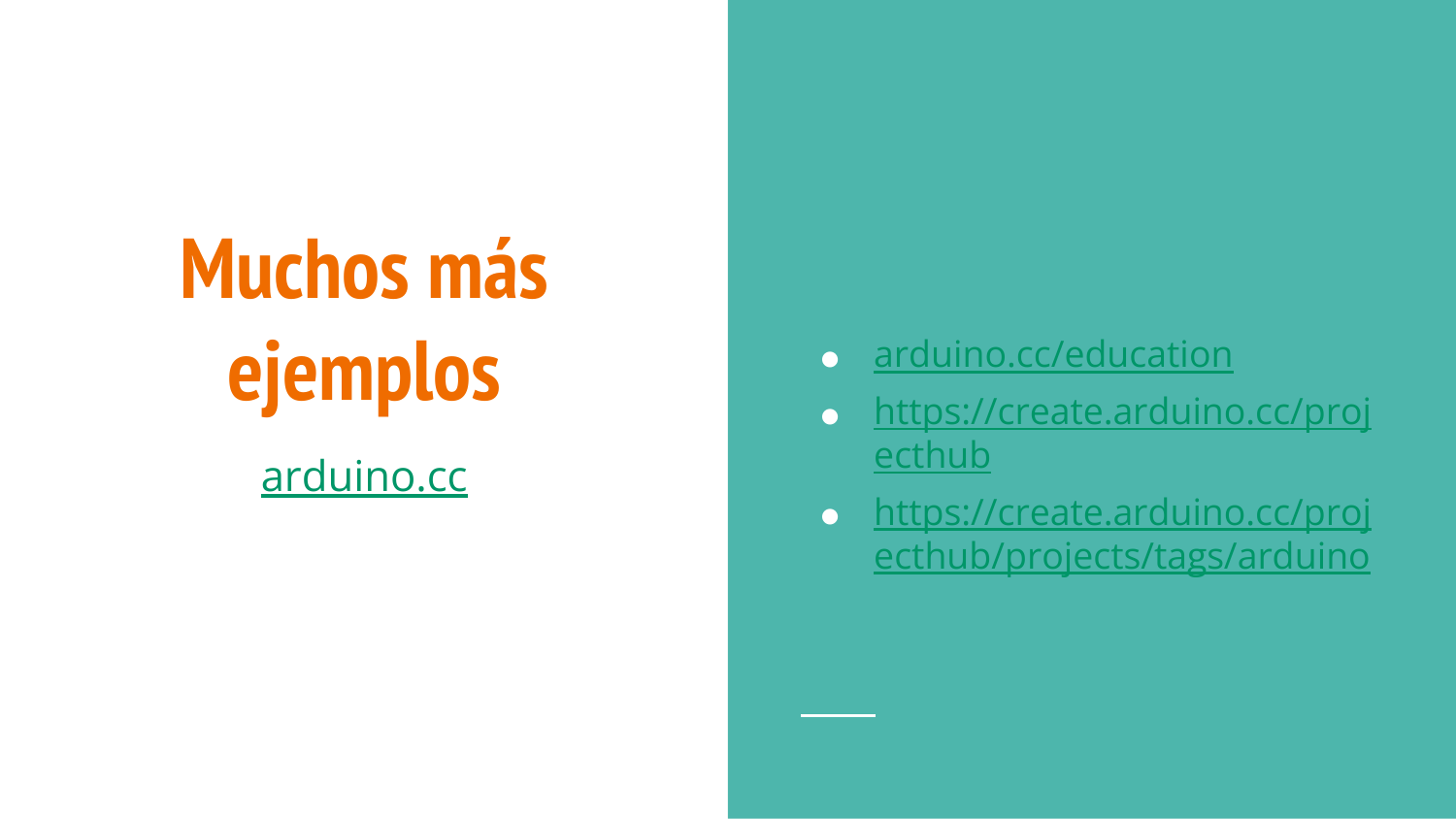

arduino.cc/education
https://create.arduino.cc/projecthub
https://create.arduino.cc/projecthub/projects/tags/arduino
# Muchos más ejemplos
arduino.cc